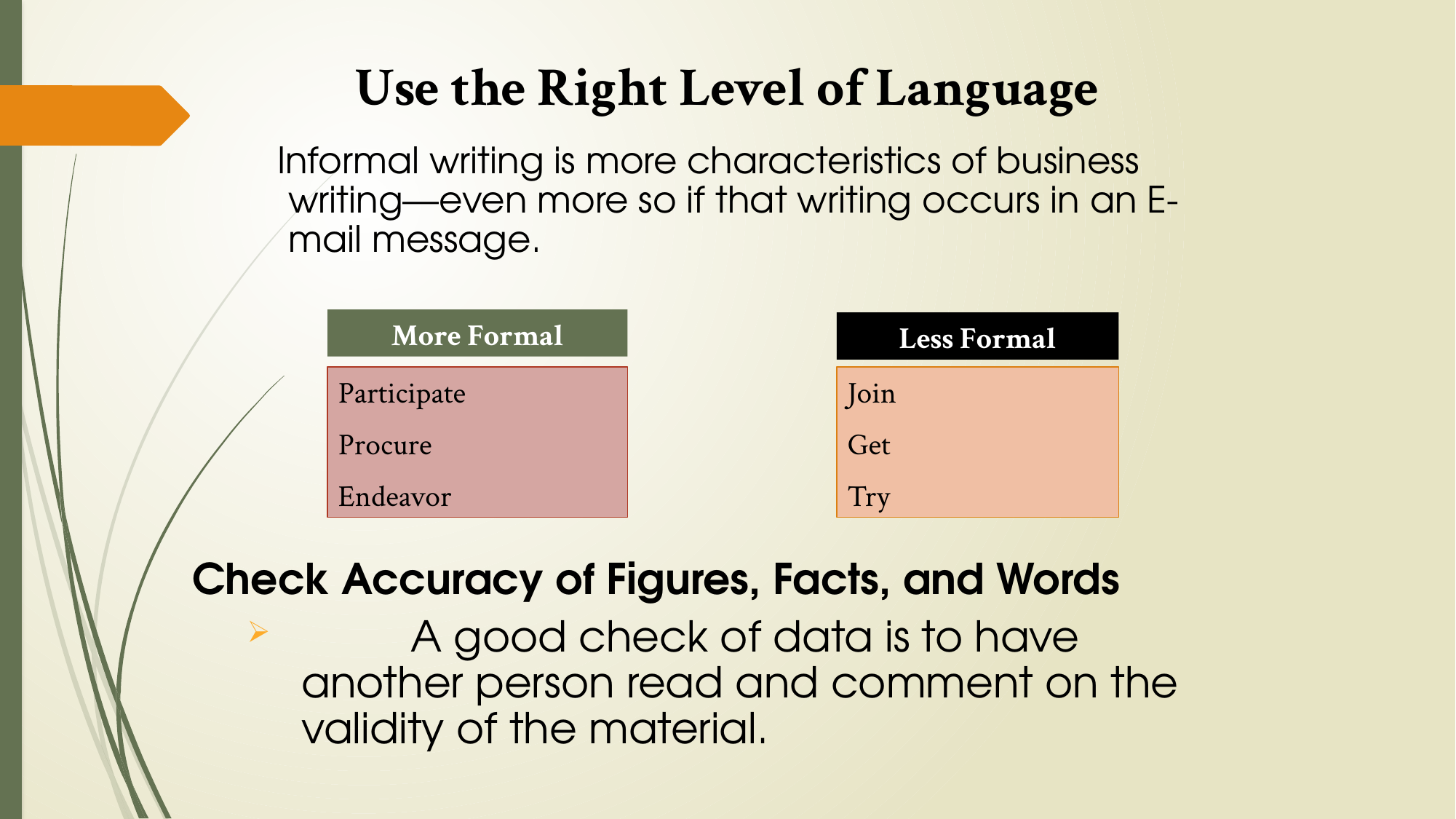

# Use the Right Level of Language
   Informal writing is more characteristics of business writing—even more so if that writing occurs in an E-mail message.
More Formal
Less Formal
Join
Get
Try
Participate
Procure
Endeavor
Check Accuracy of Figures, Facts, and Words
	A good check of data is to have another person read and comment on the validity of the material.